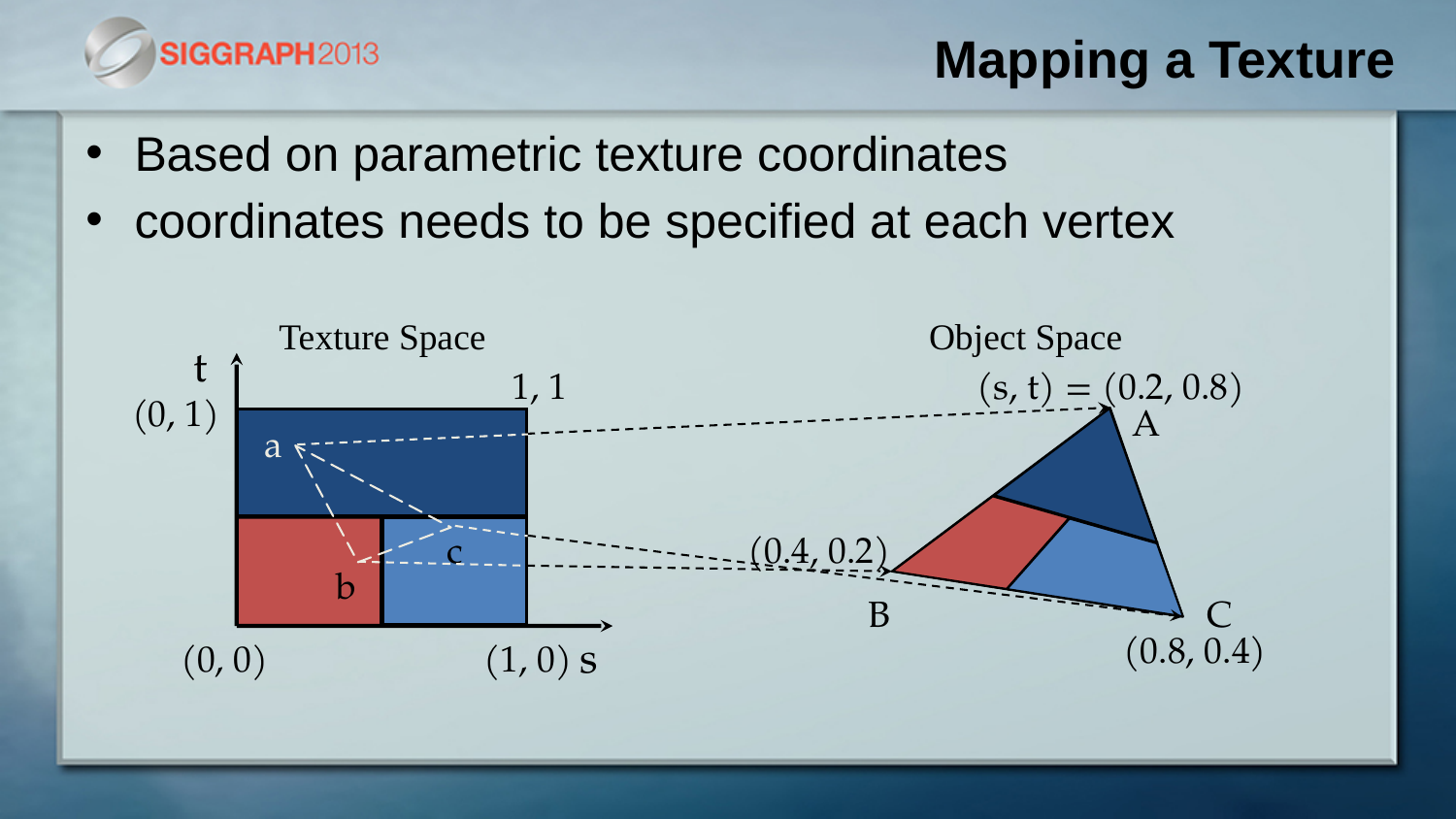

# Mapping a Texture
Based on parametric texture coordinates
coordinates needs to be specified at each vertex

Texture Space
Object Space
t

1, 1
(s, t) = (0.2, 0.8)
(0, 1)
A

a

c
(0.4, 0.2)

b

B
C
(0.8, 0.4)
s

(0, 0)
(1, 0)